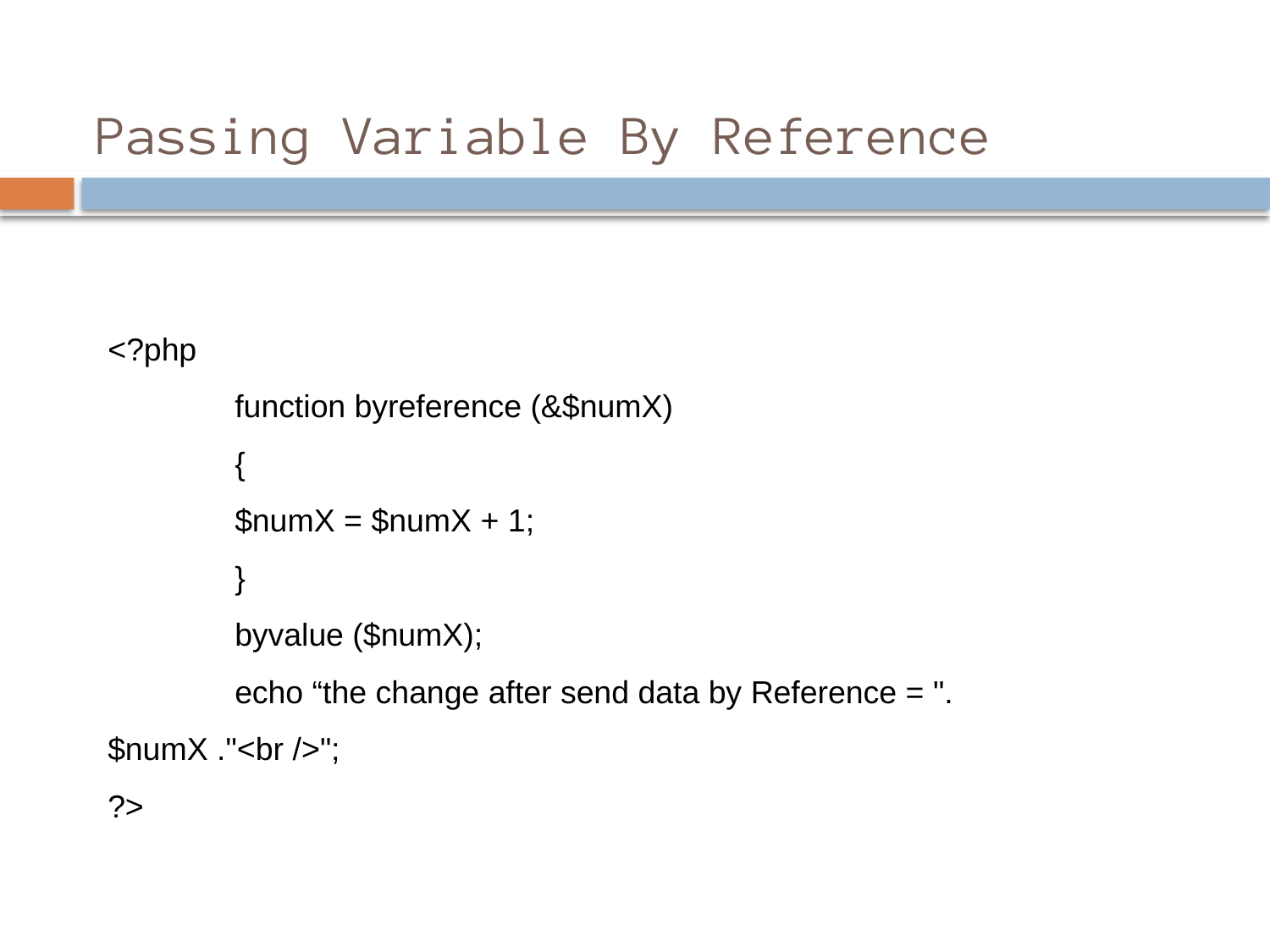

# Passing Variable By Reference
<?php
	function byreference (&$numX)
	{
	$numX = $numX + 1;
	}
	byvalue ($numX);
	echo “the change after send data by Reference = ". $numX ."<br />";
?>